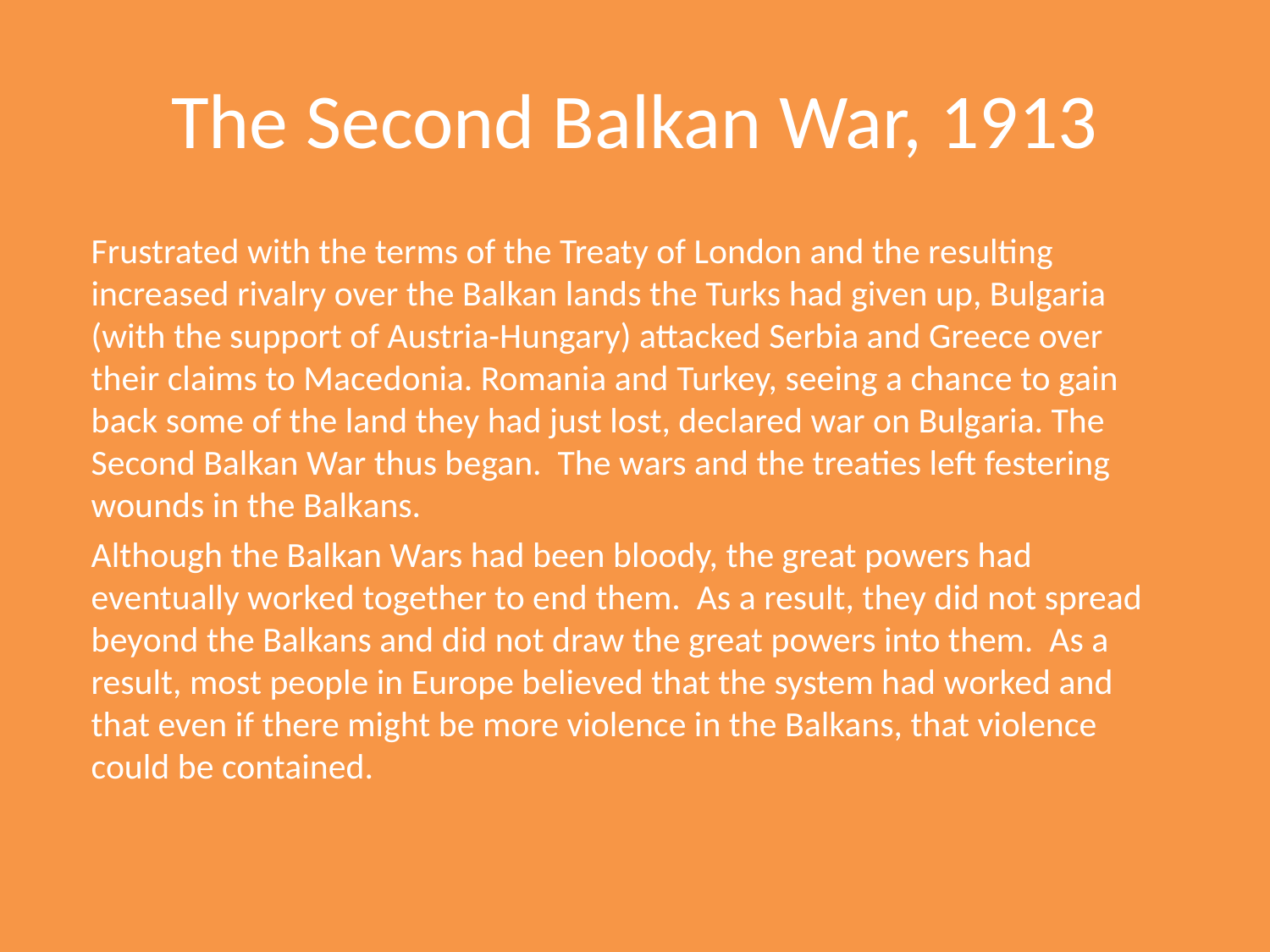

# The Second Balkan War, 1913
Frustrated with the terms of the Treaty of London and the resulting increased rivalry over the Balkan lands the Turks had given up, Bulgaria (with the support of Austria-Hungary) attacked Serbia and Greece over their claims to Macedonia. Romania and Turkey, seeing a chance to gain back some of the land they had just lost, declared war on Bulgaria. The Second Balkan War thus began.  The wars and the treaties left festering wounds in the Balkans.
Although the Balkan Wars had been bloody, the great powers had eventually worked together to end them.  As a result, they did not spread beyond the Balkans and did not draw the great powers into them.  As a result, most people in Europe believed that the system had worked and that even if there might be more violence in the Balkans, that violence could be contained.